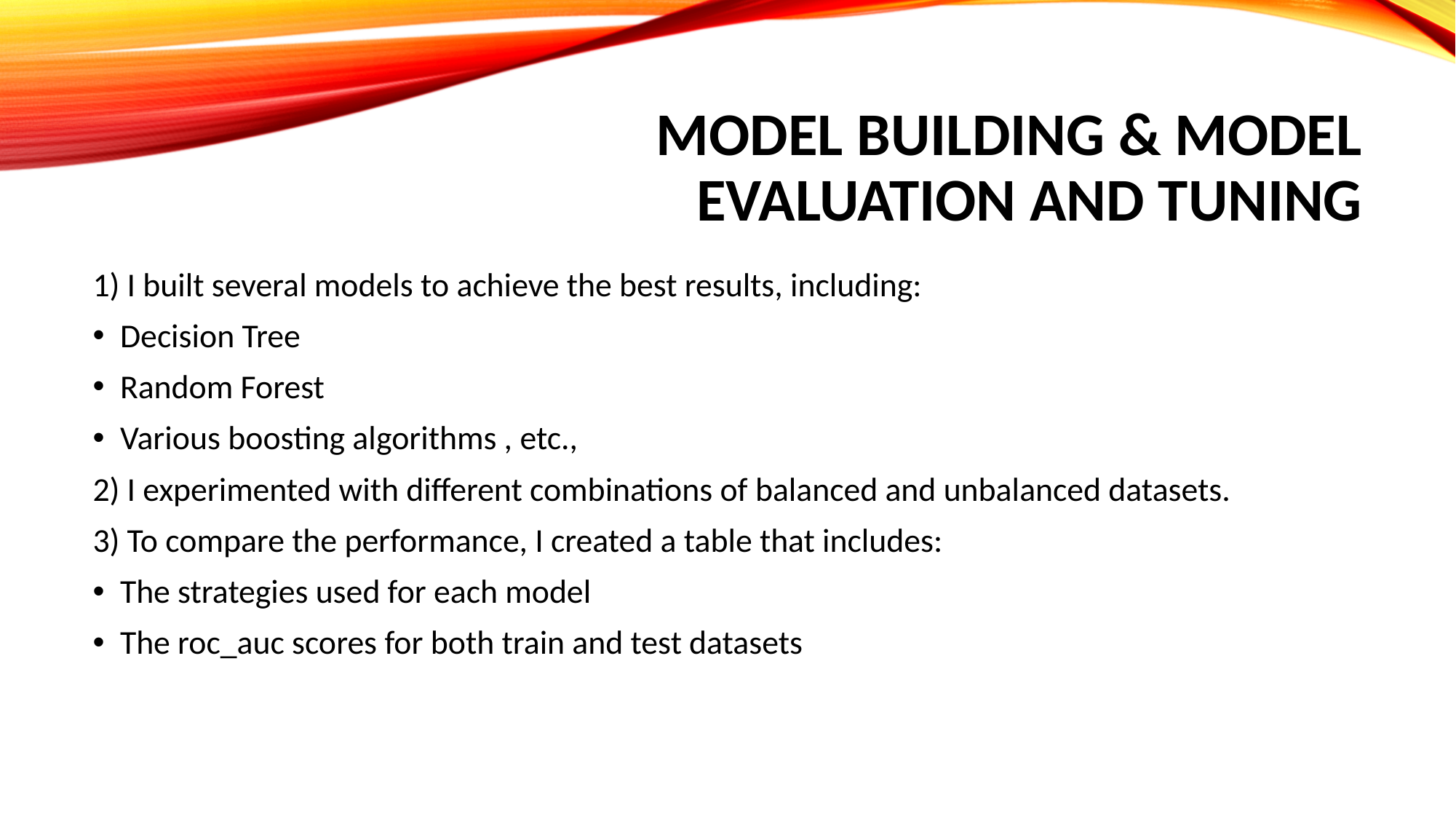

# Model Building & Model Evaluation and Tuning
1) I built several models to achieve the best results, including:
Decision Tree
Random Forest
Various boosting algorithms , etc.,
2) I experimented with different combinations of balanced and unbalanced datasets.
3) To compare the performance, I created a table that includes:
The strategies used for each model
The roc_auc scores for both train and test datasets